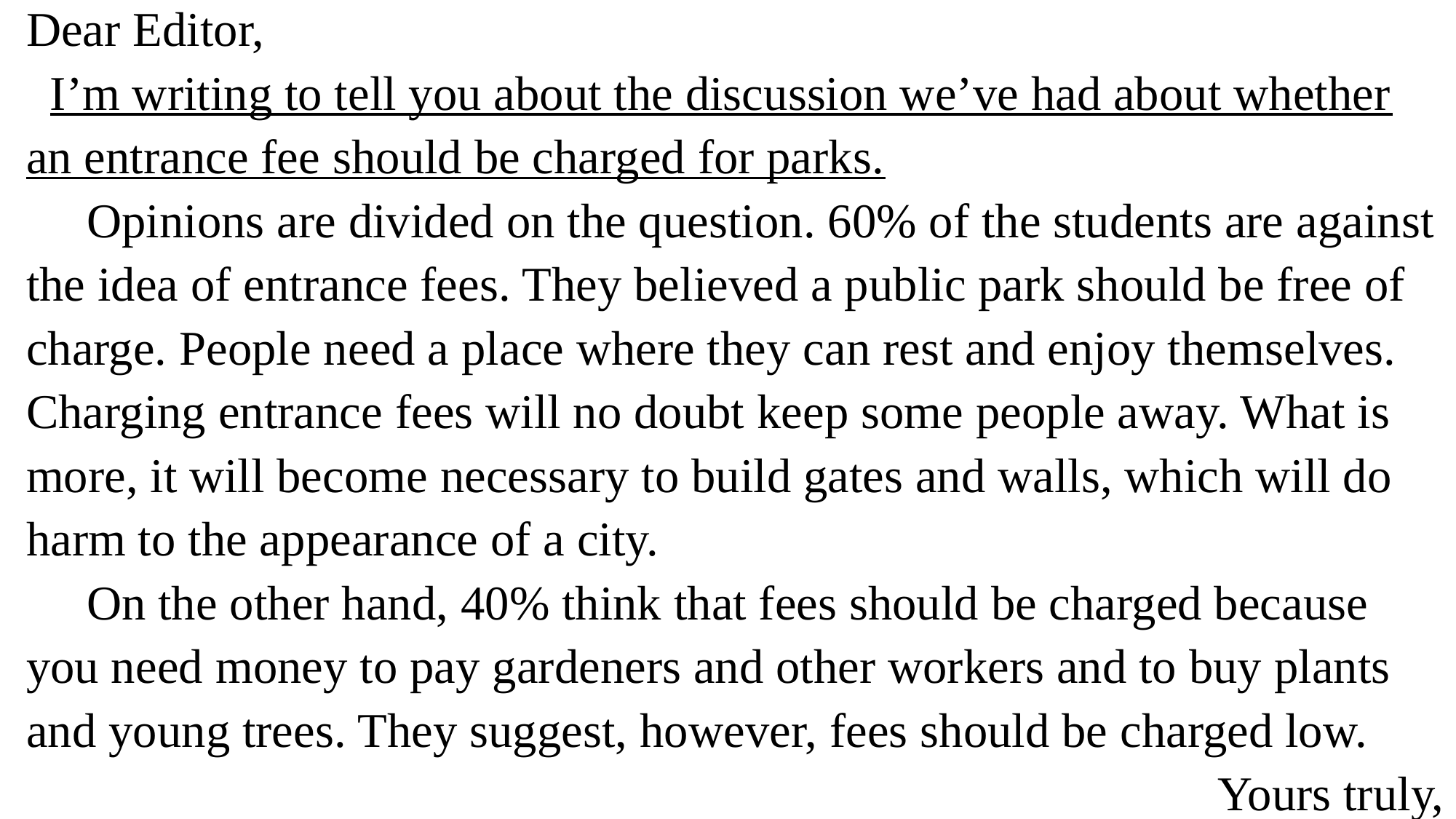

Dear Editor,
I’m writing to tell you about the discussion we’ve had about whether an entrance fee should be charged for parks.
   Opinions are divided on the question. 60% of the students are against the idea of entrance fees. They believed a public park should be free of charge. People need a place where they can rest and enjoy themselves. Charging entrance fees will no doubt keep some people away. What is more, it will become necessary to build gates and walls, which will do harm to the appearance of a city.
   On the other hand, 40% think that fees should be charged because you need money to pay gardeners and other workers and to buy plants and young trees. They suggest, however, fees should be charged low.
Yours truly,
 Li Hua